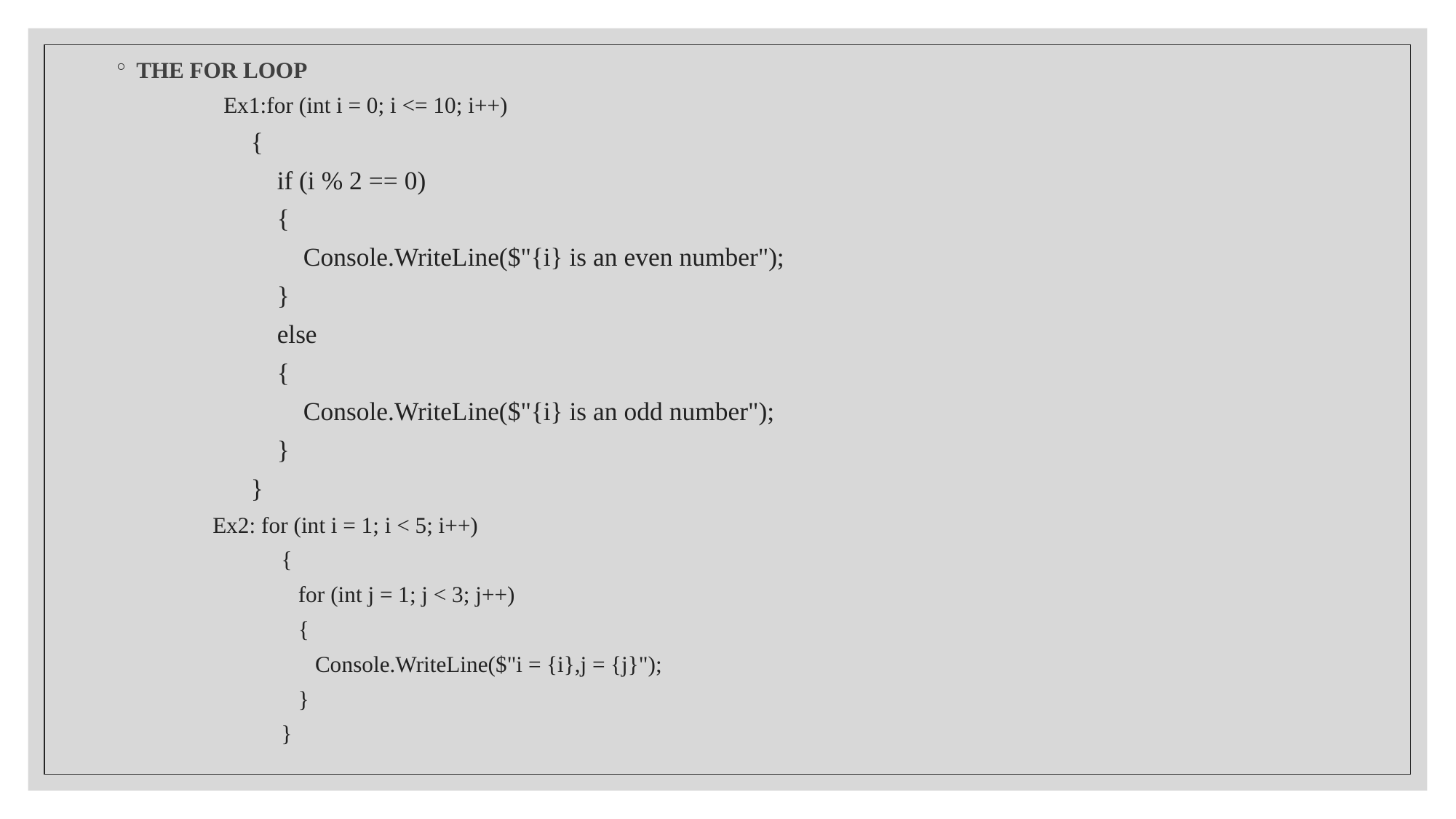

THE FOR LOOP
	Ex1:for (int i = 0; i <= 10; i++)
{
    if (i % 2 == 0)
    {
        Console.WriteLine($"{i} is an even number");
    }
    else
    {
        Console.WriteLine($"{i} is an odd number");
    }
}
Ex2: for (int i = 1; i < 5; i++)
{
   for (int j = 1; j < 3; j++)
   {
      Console.WriteLine($"i = {i},j = {j}");
   }
}